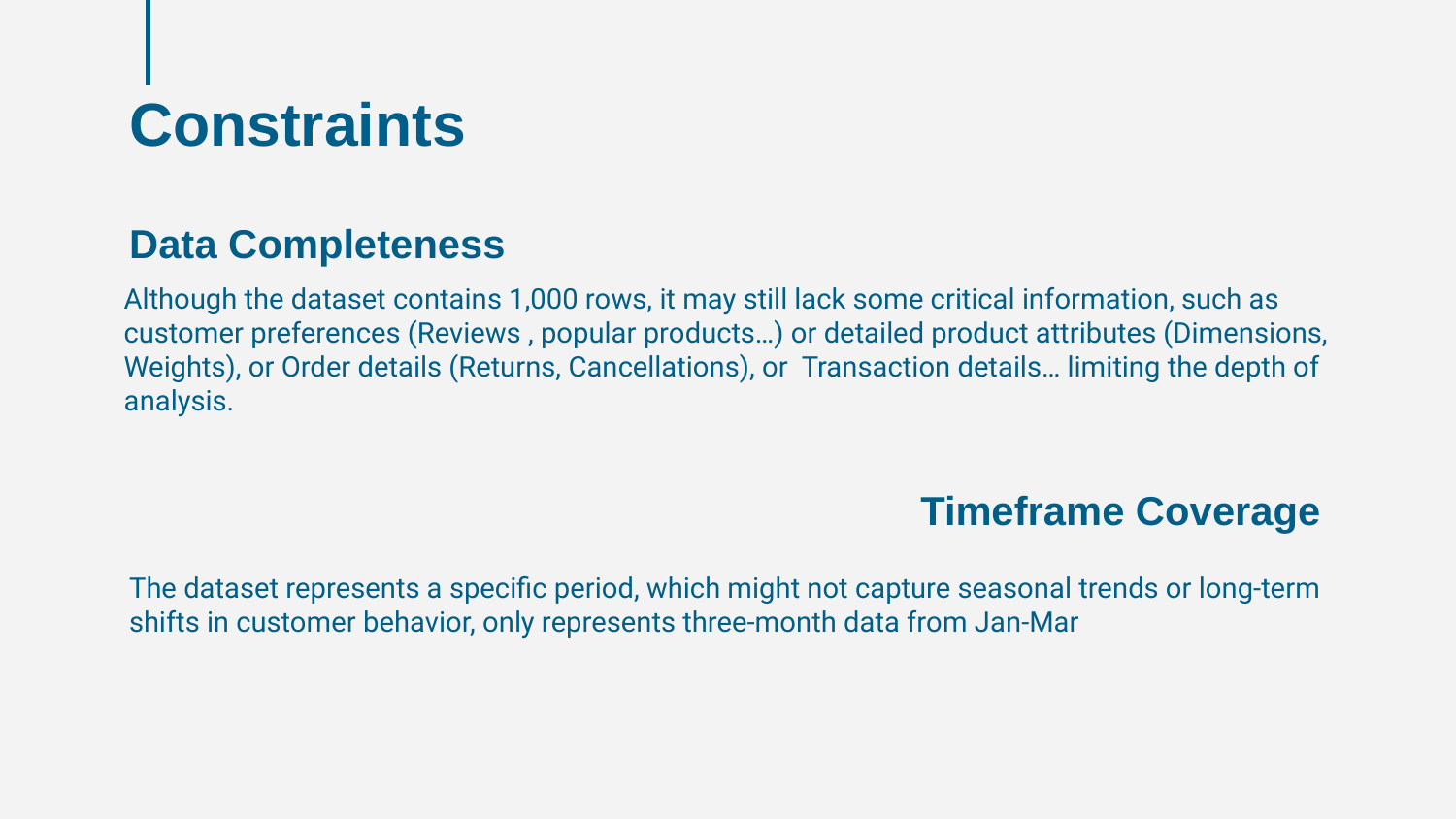

# Constraints
Data Completeness
Although the dataset contains 1,000 rows, it may still lack some critical information, such as customer preferences (Reviews , popular products…) or detailed product attributes (Dimensions, Weights), or Order details (Returns, Cancellations), or  Transaction details… limiting the depth of analysis.
Timeframe Coverage
The dataset represents a specific period, which might not capture seasonal trends or long-term shifts in customer behavior, only represents three-month data from Jan-Mar